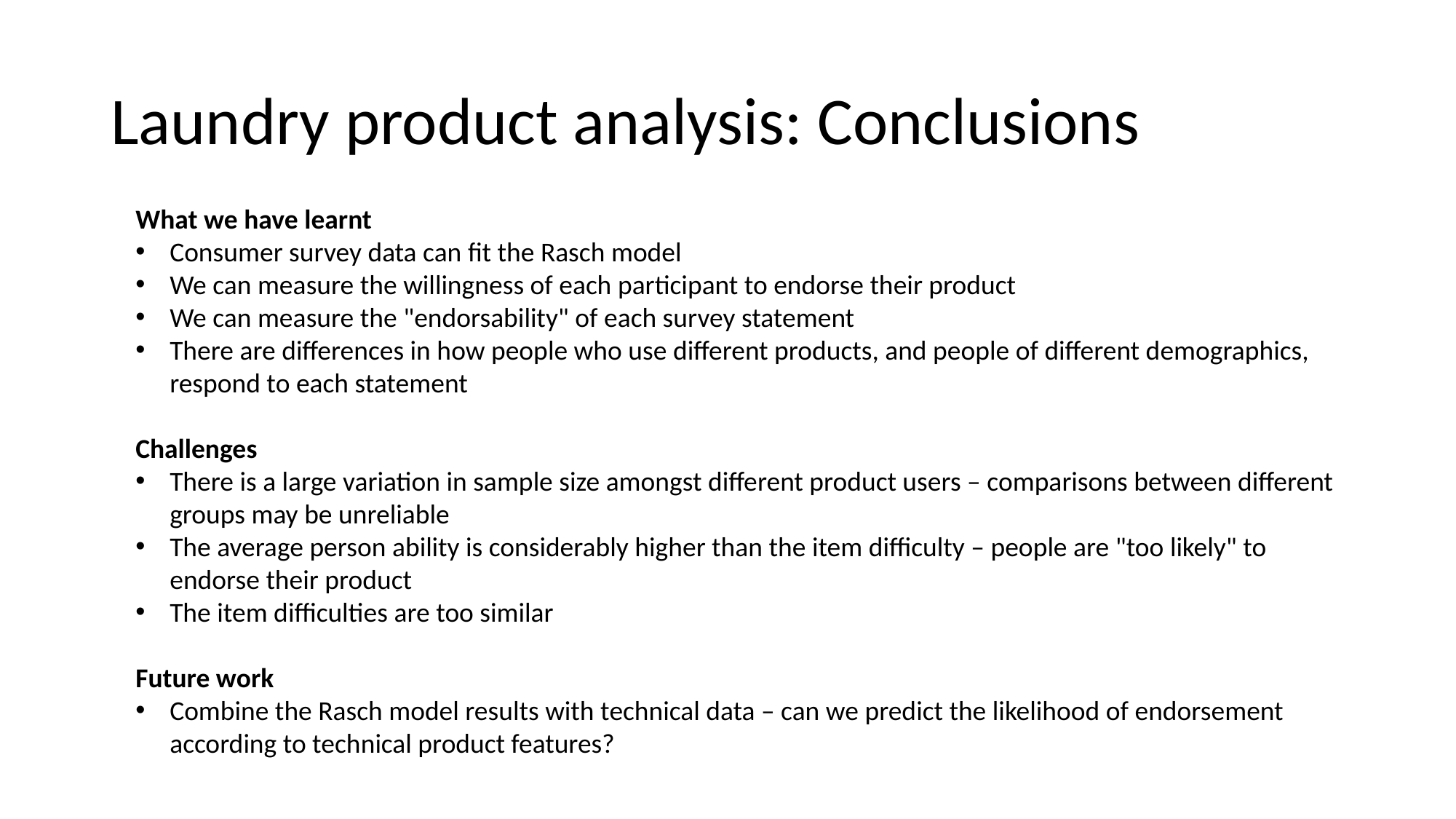

# Laundry product analysis: Conclusions
What we have learnt
Consumer survey data can fit the Rasch model
We can measure the willingness of each participant to endorse their product
We can measure the "endorsability" of each survey statement
There are differences in how people who use different products, and people of different demographics, respond to each statement

Challenges
There is a large variation in sample size amongst different product users – comparisons between different groups may be unreliable
The average person ability is considerably higher than the item difficulty – people are "too likely" to endorse their product
The item difficulties are too similar

Future work
Combine the Rasch model results with technical data – can we predict the likelihood of endorsement according to technical product features?